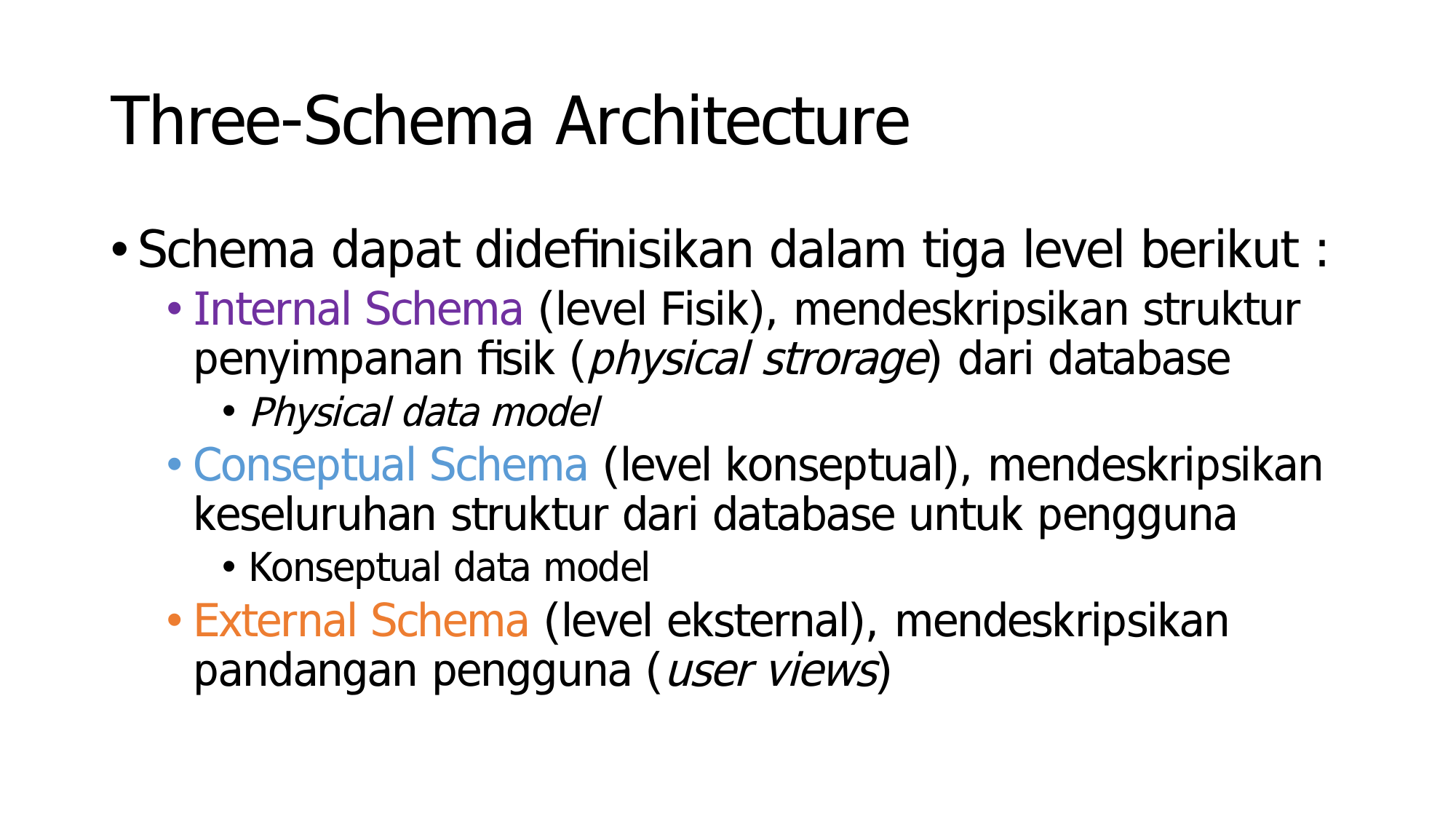

# Three-Schema Architecture
Schema dapat didefinisikan dalam tiga level berikut :
Internal Schema (level Fisik), mendeskripsikan struktur penyimpanan fisik (physical strorage) dari database
Physical data model
Conseptual Schema (level konseptual), mendeskripsikan keseluruhan struktur dari database untuk pengguna
Konseptual data model
External Schema (level eksternal), mendeskripsikan pandangan pengguna (user views)